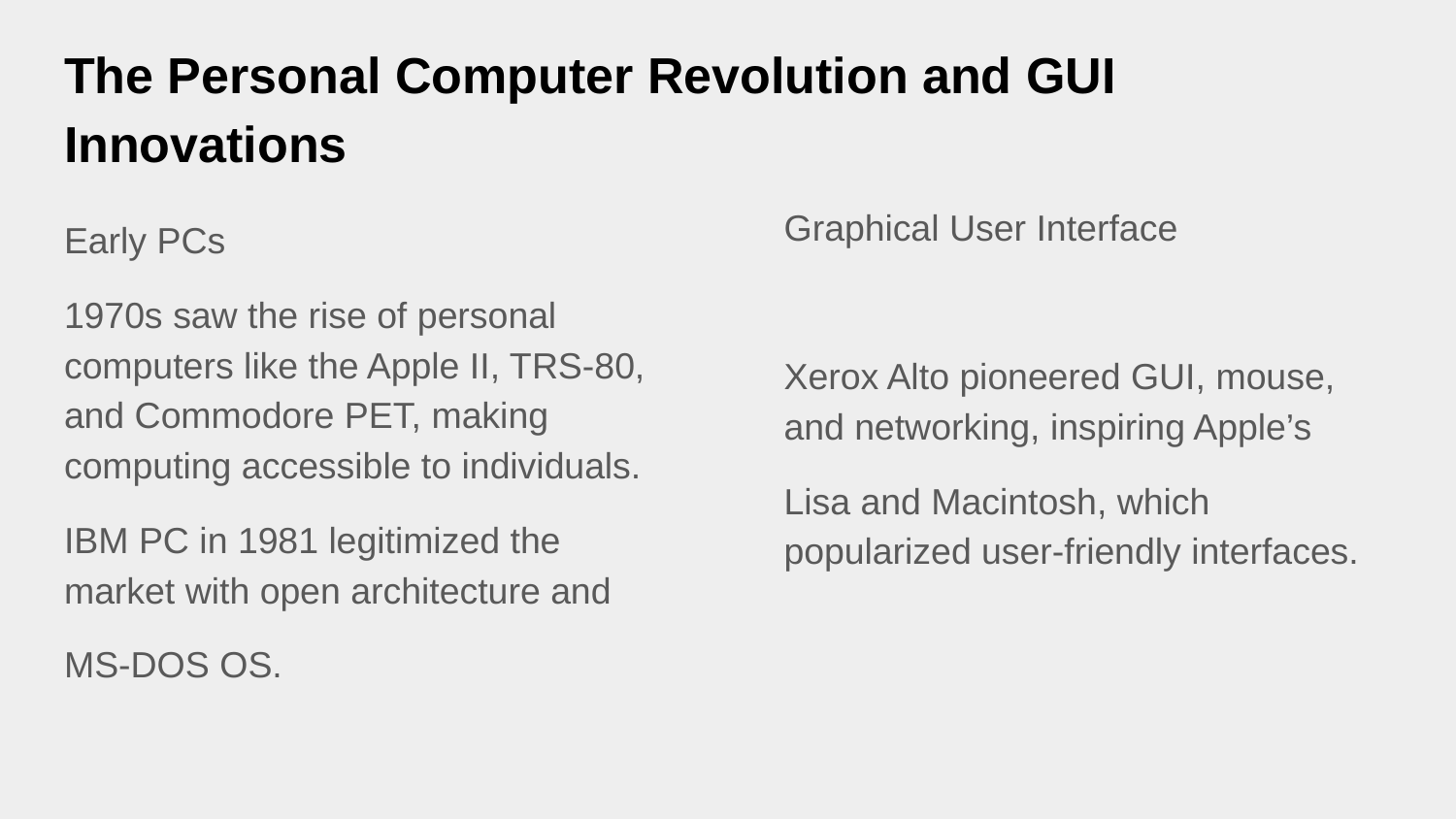

# The Personal Computer Revolution and GUI Innovations

Early PCs
1970s saw the rise of personal computers like the Apple II, TRS-80, and Commodore PET, making computing accessible to individuals.
IBM PC in 1981 legitimized the market with open architecture and
MS-DOS OS.

Graphical User Interface

Xerox Alto pioneered GUI, mouse, and networking, inspiring Apple’s
Lisa and Macintosh, which popularized user-friendly interfaces.